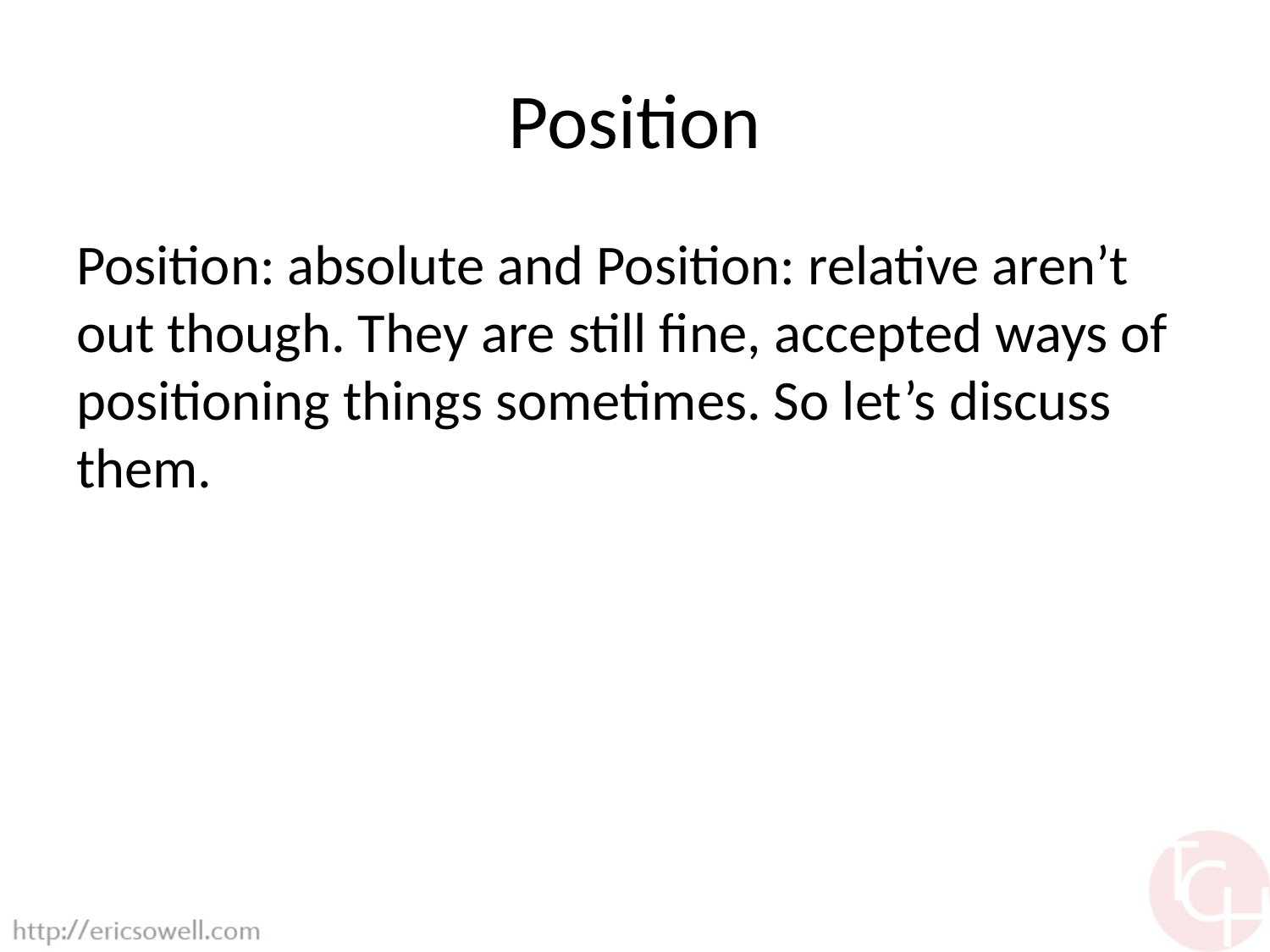

# Position
Position: absolute and Position: relative aren’t out though. They are still fine, accepted ways of positioning things sometimes. So let’s discuss them.